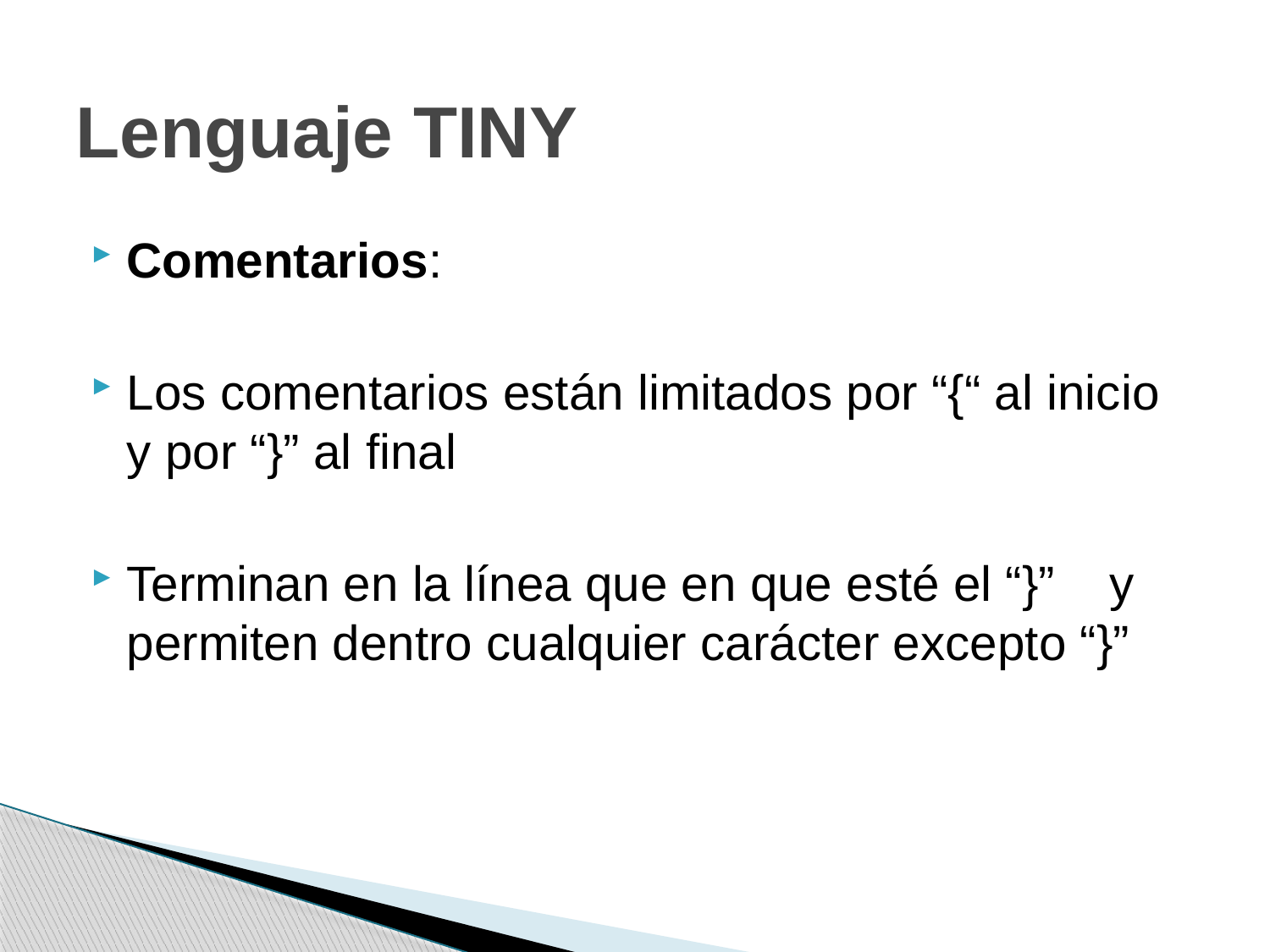

# Lenguaje TINY
Comentarios:

Los comentarios están limitados por “{“ al inicio y por “}” al final

Terminan en la línea que en que esté el “}”    y permiten dentro cualquier carácter excepto “}”